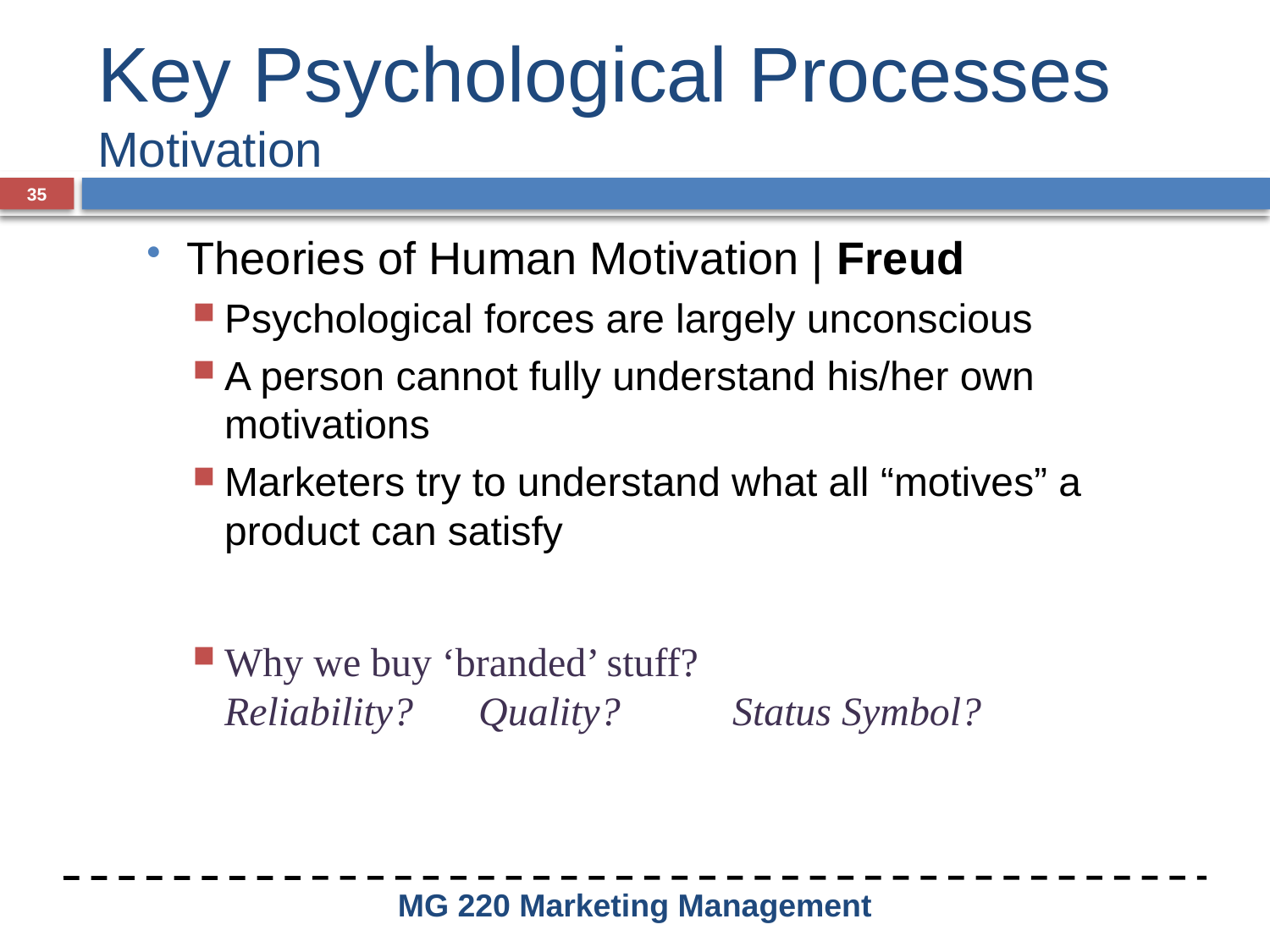

# Key Psychological Processes Motivation
35
Theories of Human Motivation | Freud
Psychological forces are largely unconscious
A person cannot fully understand his/her own motivations
Marketers try to understand what all “motives” a product can satisfy

Why we buy ‘branded’ stuff?
Reliability? 	Quality? 	Status Symbol?
MG 220 Marketing Management